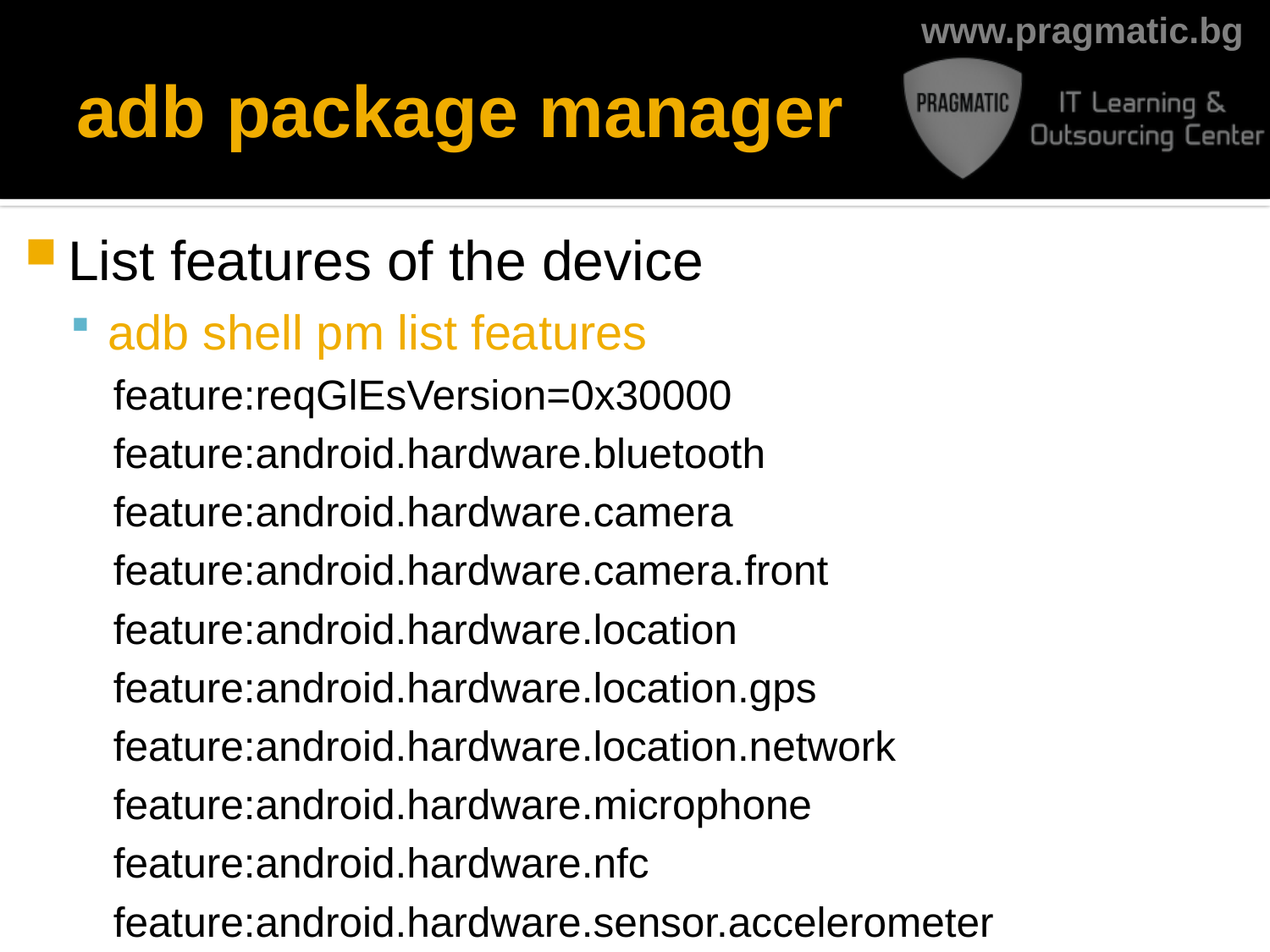

# adb package manager
List features of the device
adb shell pm list features
feature:reqGlEsVersion=0x30000
feature:android.hardware.bluetooth
feature:android.hardware.camera
feature:android.hardware.camera.front
feature:android.hardware.location
feature:android.hardware.location.gps
feature:android.hardware.location.network
feature:android.hardware.microphone
feature:android.hardware.nfc
feature:android.hardware.sensor.accelerometer